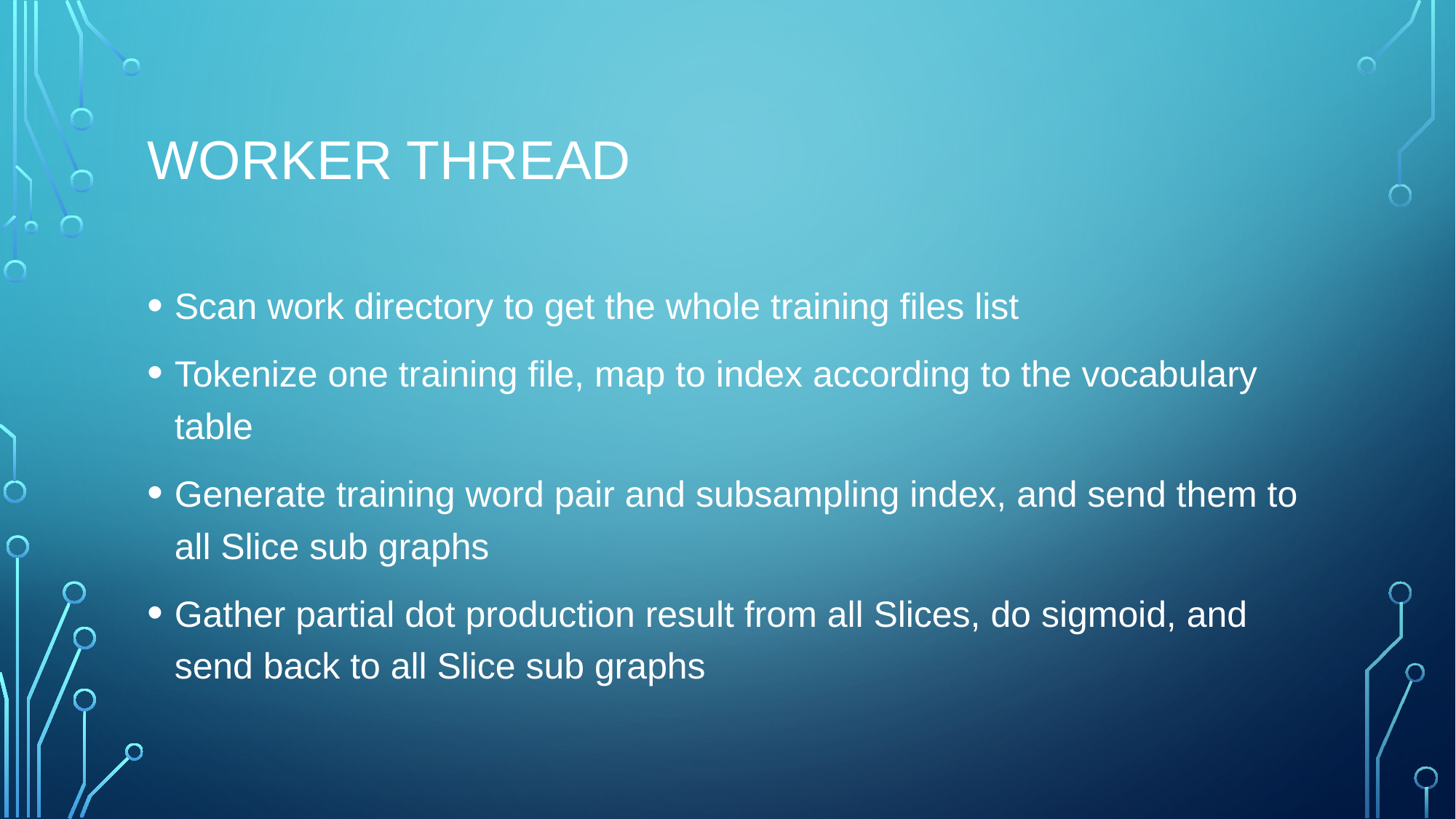

# Worker thread
Scan work directory to get the whole training files list
Tokenize one training file, map to index according to the vocabulary table
Generate training word pair and subsampling index, and send them to all Slice sub graphs
Gather partial dot production result from all Slices, do sigmoid, and send back to all Slice sub graphs